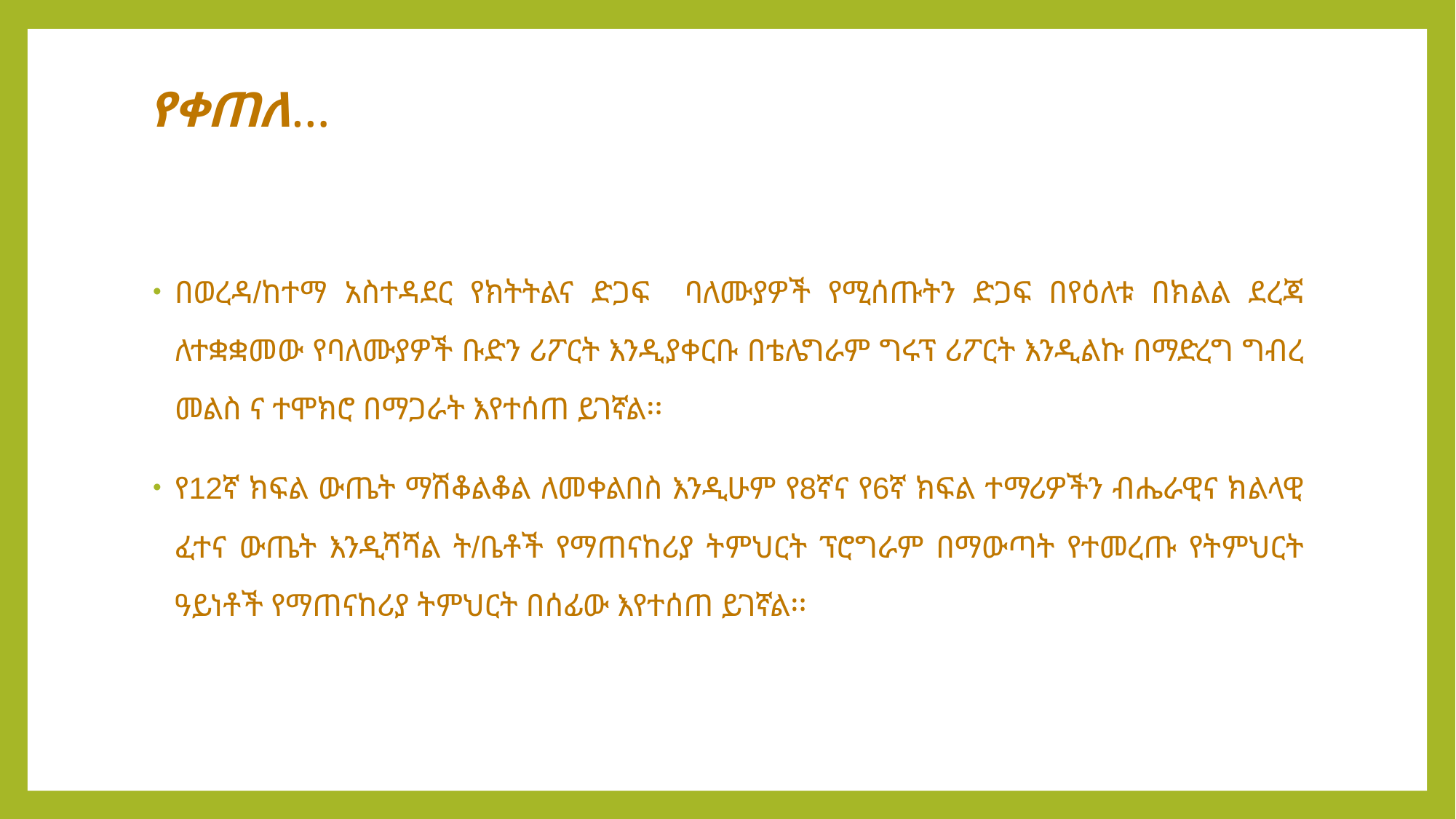

# የቀጠለ…
በወረዳ/ከተማ አስተዳደር የክትትልና ድጋፍ  ባለሙያዎች የሚሰጡትን ድጋፍ በየዕለቱ በክልል ደረጃ ለተቋቋመው የባለሙያዎች ቡድን ሪፖርት እንዲያቀርቡ በቴሌግራም ግሩፕ ሪፖርት እንዲልኩ በማድረግ ግብረ መልስ ና ተሞክሮ በማጋራት እየተሰጠ ይገኛል፡፡
የ12ኛ ክፍል ውጤት ማሽቆልቆል ለመቀልበስ እንዲሁም የ8ኛና የ6ኛ ክፍል ተማሪዎችን ብሔራዊና ክልላዊ ፈተና ውጤት እንዲሻሻል ት/ቤቶች የማጠናከሪያ ትምህርት ፕሮግራም በማውጣት የተመረጡ የትምህርት ዓይነቶች የማጠናከሪያ ትምህርት በሰፊው እየተሰጠ ይገኛል፡፡